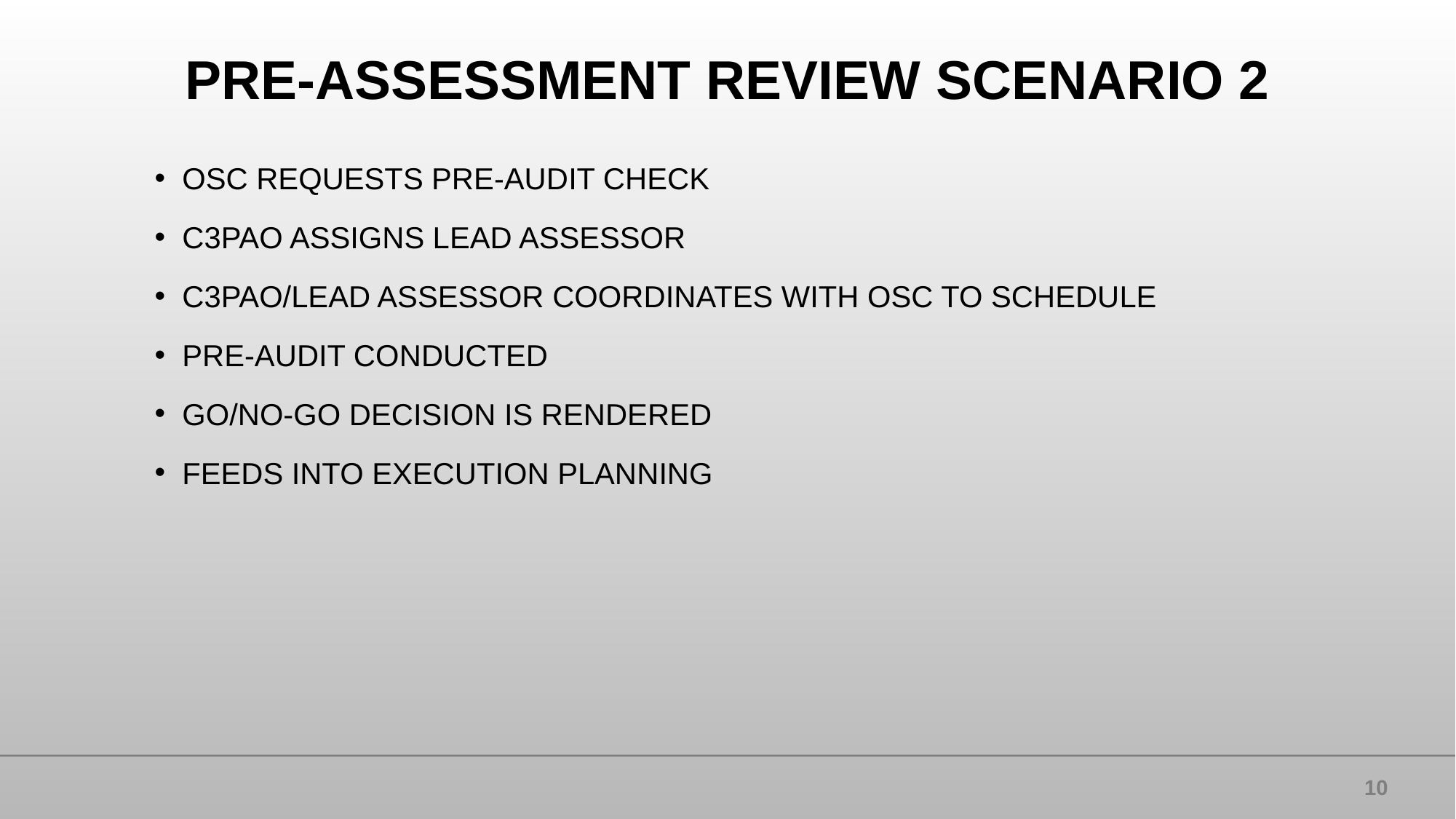

# PRE-ASSESSMENT REVIEW SCENARIO 2
OSC REQUESTS PRE-AUDIT CHECK
C3PAO ASSIGNS LEAD ASSESSOR
C3PAO/LEAD ASSESSOR COORDINATES WITH OSC TO SCHEDULE
PRE-AUDIT CONDUCTED
GO/NO-GO DECISION IS RENDERED
FEEDS INTO EXECUTION PLANNING